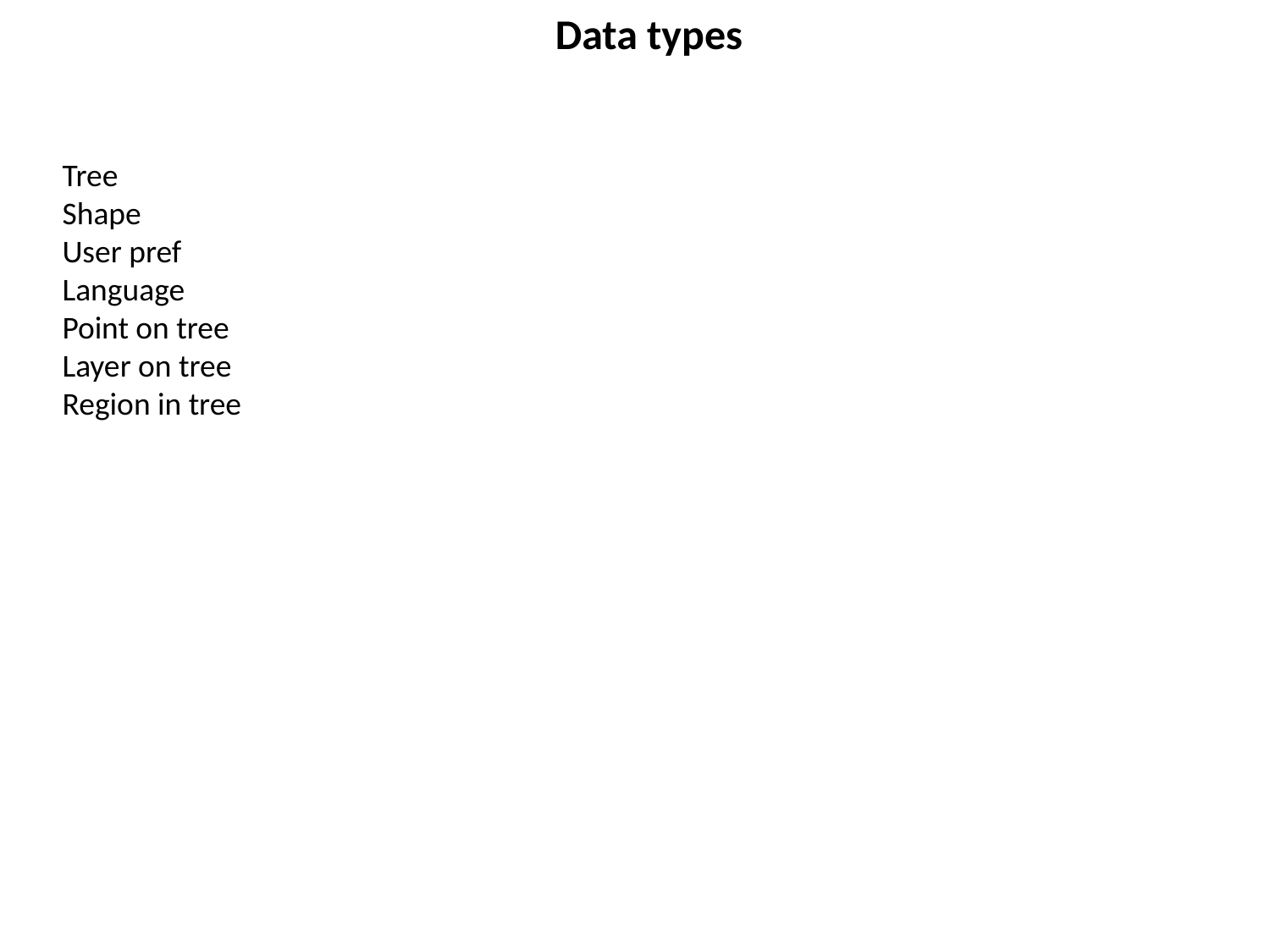

Data types
Tree
Shape
User pref
Language
Point on tree
Layer on tree
Region in tree